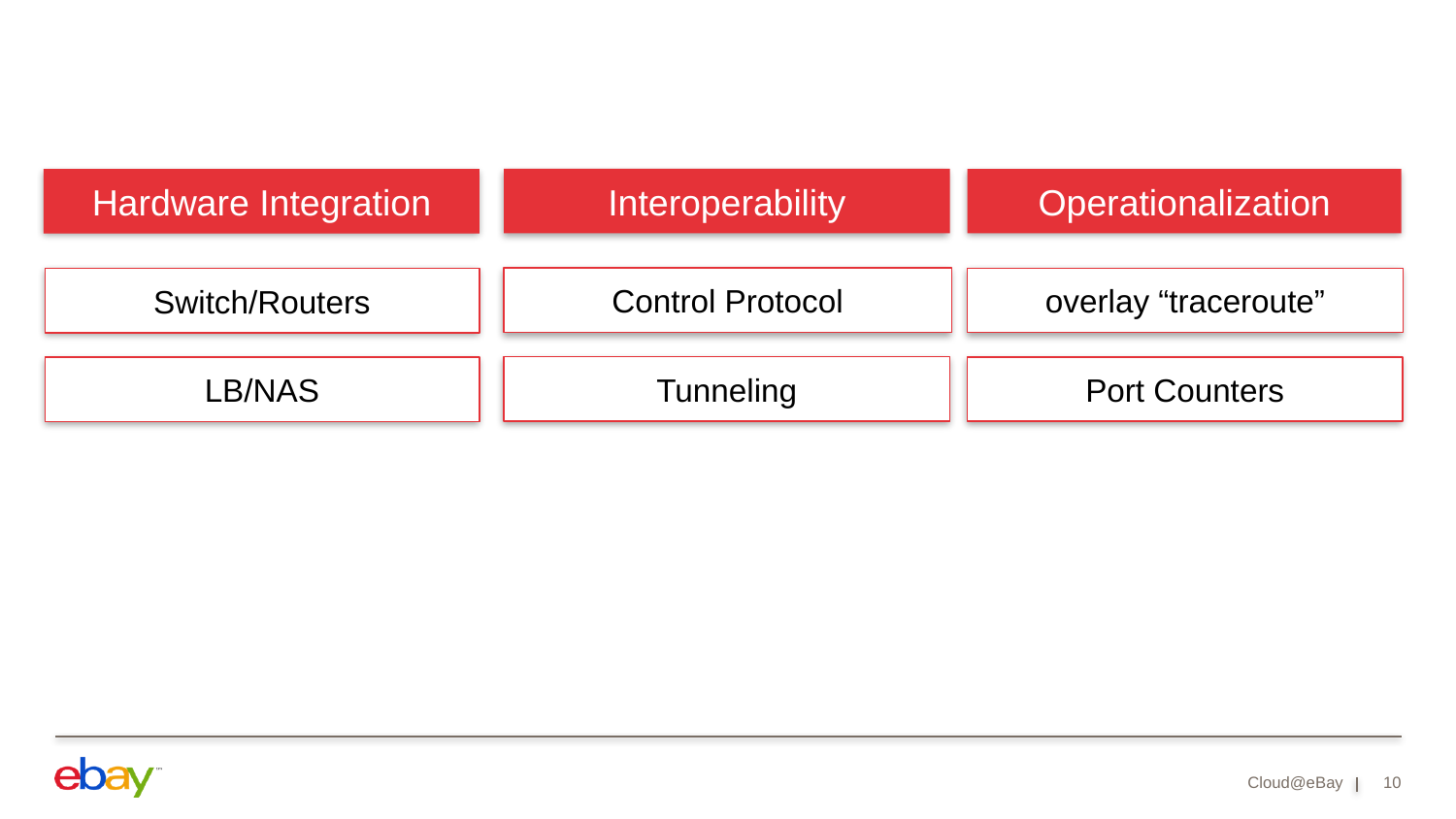

Interoperability
Operationalization
Hardware Integration
Control Protocol
overlay “traceroute”
Switch/Routers
Tunneling
Port Counters
LB/NAS
Cloud@eBay
10